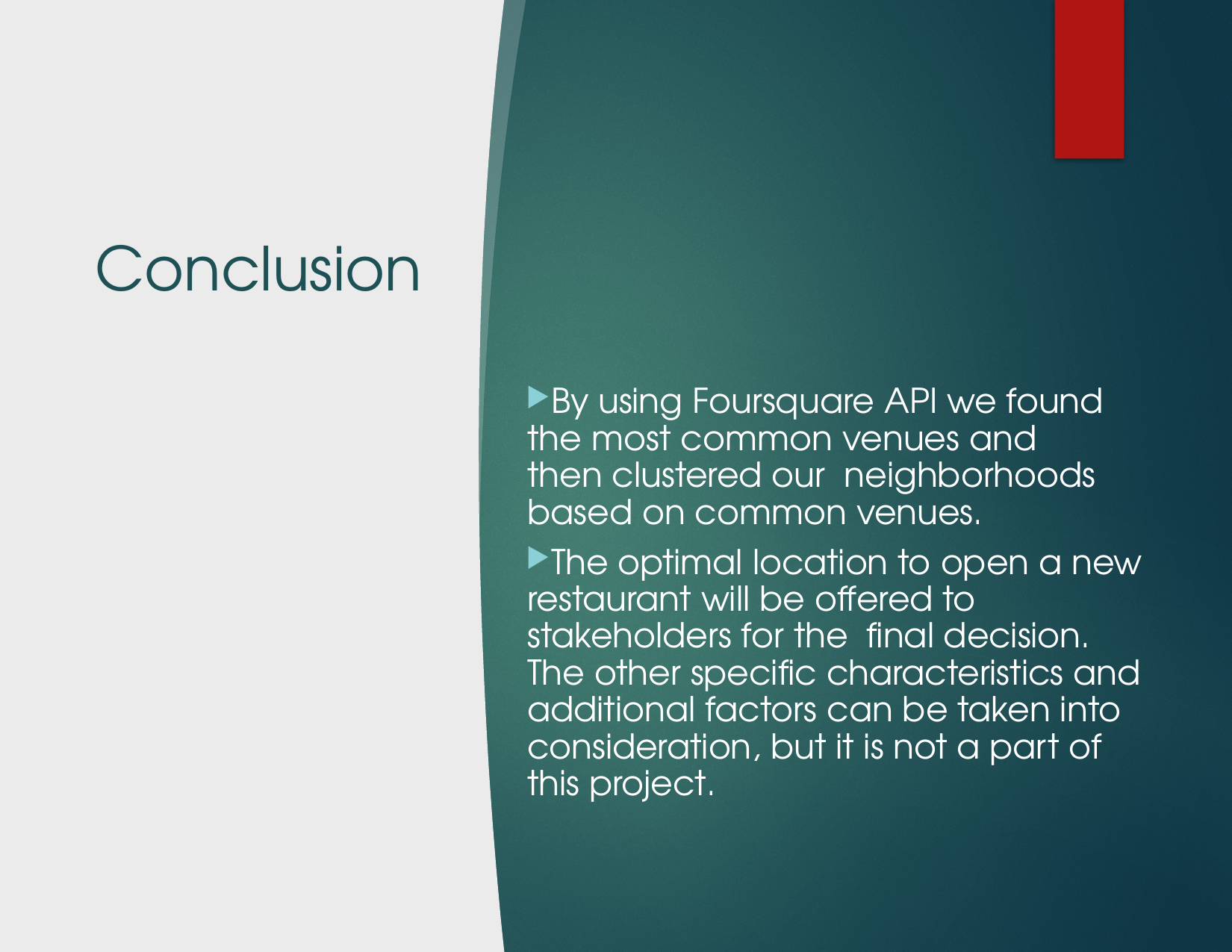

# Conclusion

By using Foursquare API we found the most common venues and then clustered our  neighborhoods based on common venues.
The optimal location to open a new restaurant will be offered to stakeholders for the  final decision. The other specific characteristics and additional factors can be taken into  consideration, but it is not a part of this project.